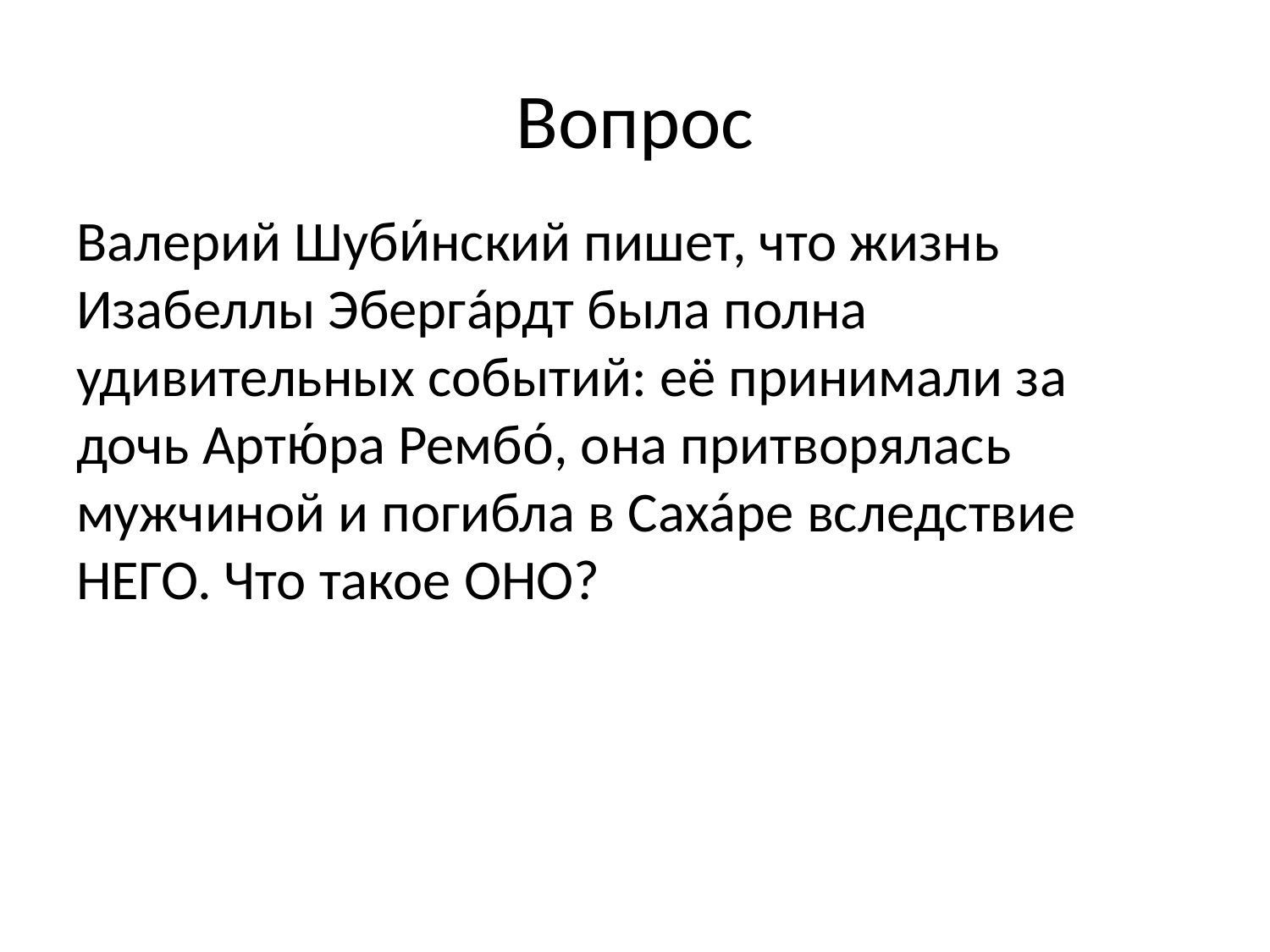

# Вопрос
Валерий Шуби́нский пишет, что жизнь Изабеллы Эбергáрдт была полна удивительных событий: её принимали за дочь Артю́ра Рембо́, она притворялась мужчиной и погибла в Сахáре вследствие НЕГО. Что такое ОНО?